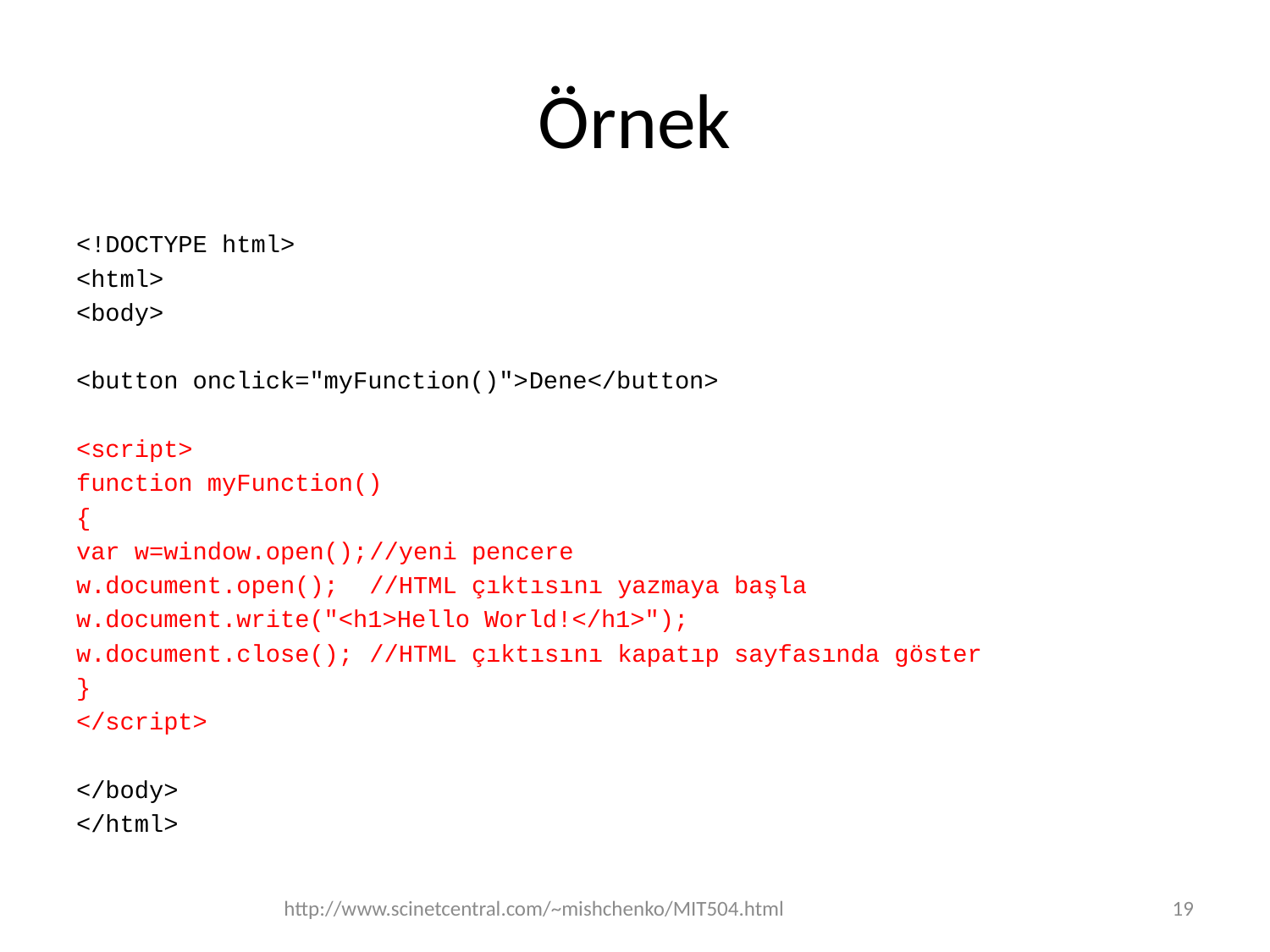

# Örnek
<!DOCTYPE html>
<html>
<body>

<button onclick="myFunction()">Dene</button>

<script>
function myFunction()
{
var w=window.open();	//yeni pencere
w.document.open();	//HTML çıktısını yazmaya başla
w.document.write("<h1>Hello World!</h1>");
w.document.close();	//HTML çıktısını kapatıp sayfasında göster
}
</script>

</body>
</html>
http://www.scinetcentral.com/~mishchenko/MIT504.html
19